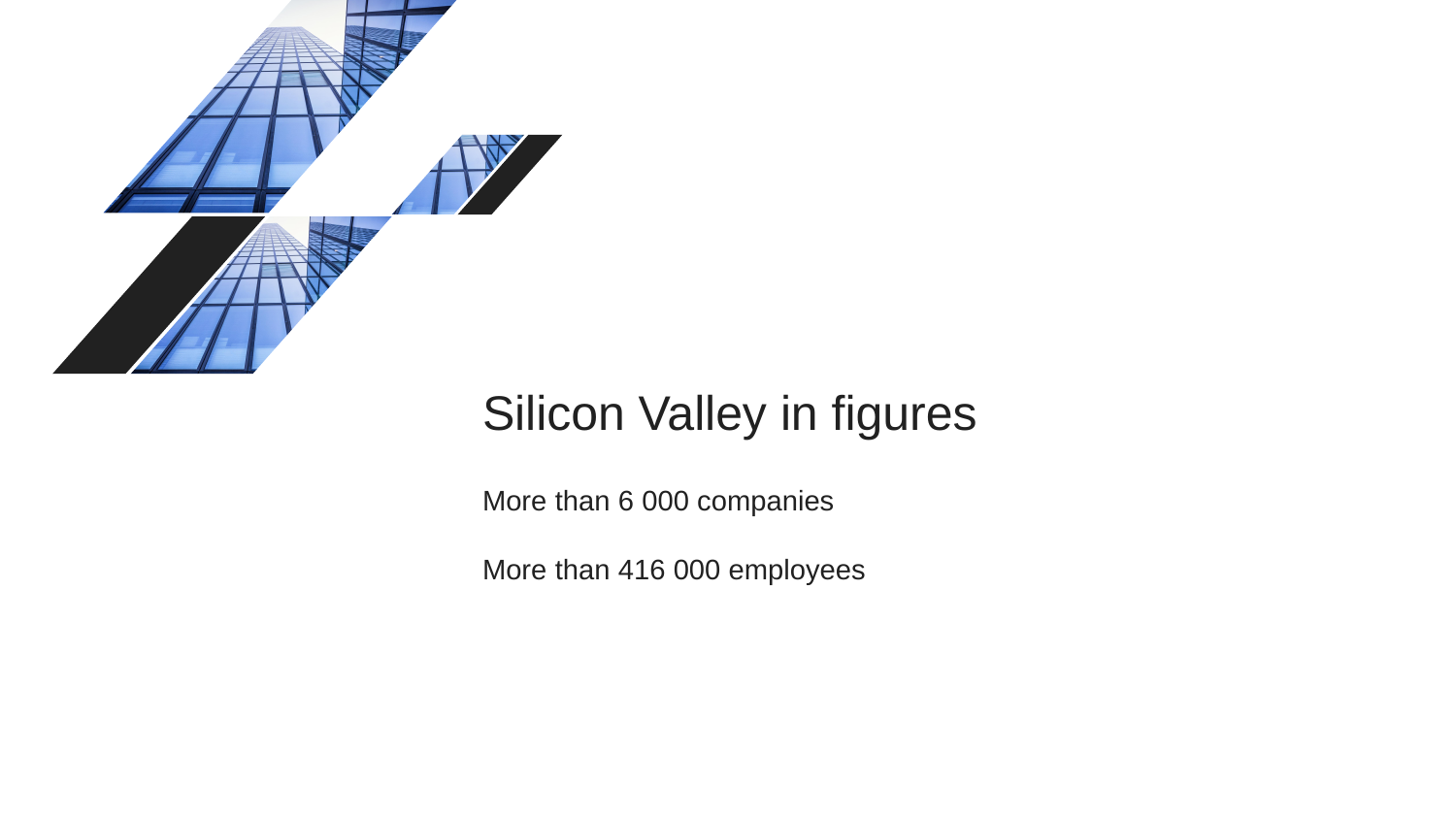

# Silicon Valley in figures
More than 6 000 companies
More than 416 000 employees